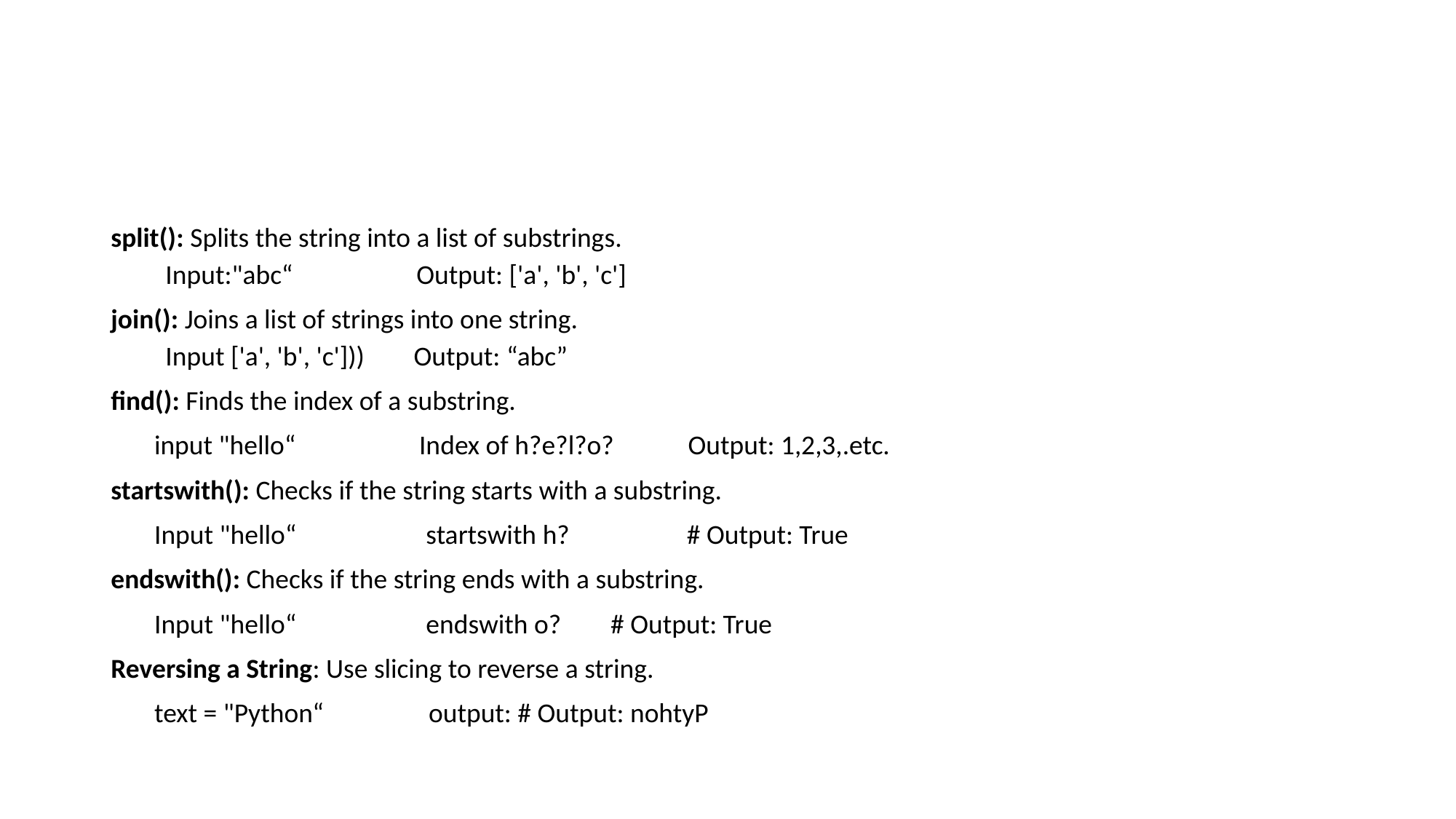

#
split(): Splits the string into a list of substrings.
Input:"abc“                    Output: ['a', 'b', 'c']
join(): Joins a list of strings into one string.
Input ['a', 'b', 'c']))        Output: “abc”
find(): Finds the index of a substring.
       input "hello“                    Index of h?e?l?o?            Output: 1,2,3,.etc.
startswith(): Checks if the string starts with a substring.
       Input "hello“                     startswith h?                   # Output: True
endswith(): Checks if the string ends with a substring.
       Input "hello“                     endswith o?        # Output: True
Reversing a String: Use slicing to reverse a string.
       text = "Python“                 output: # Output: nohtyP